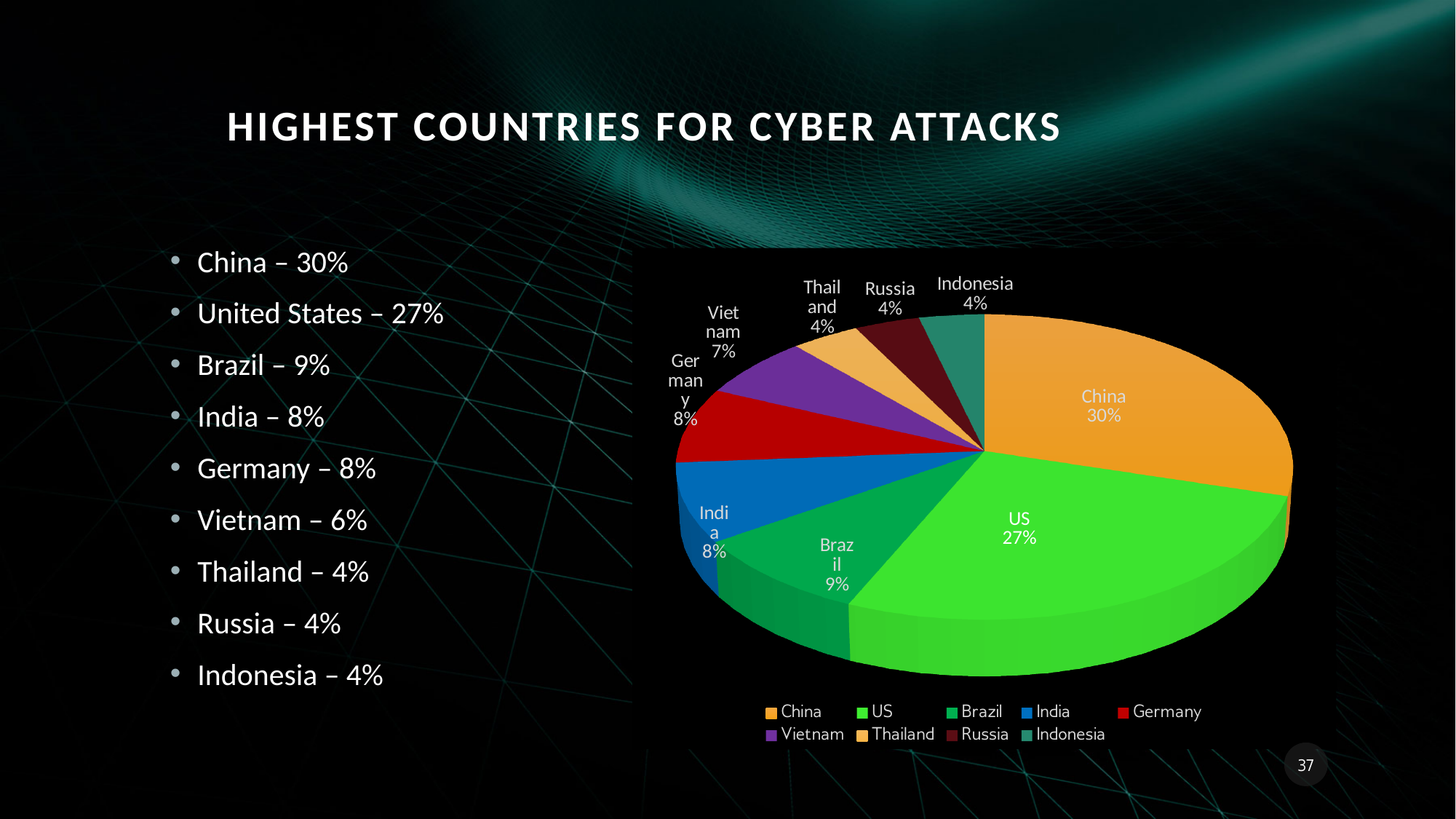

# Highest Countries for Cyber Attacks
China – 30%
United States – 27%
Brazil – 9%
India – 8%
Germany – 8%
Vietnam – 6%
Thailand – 4%
Russia – 4%
Indonesia – 4%

[unsupported chart]

37